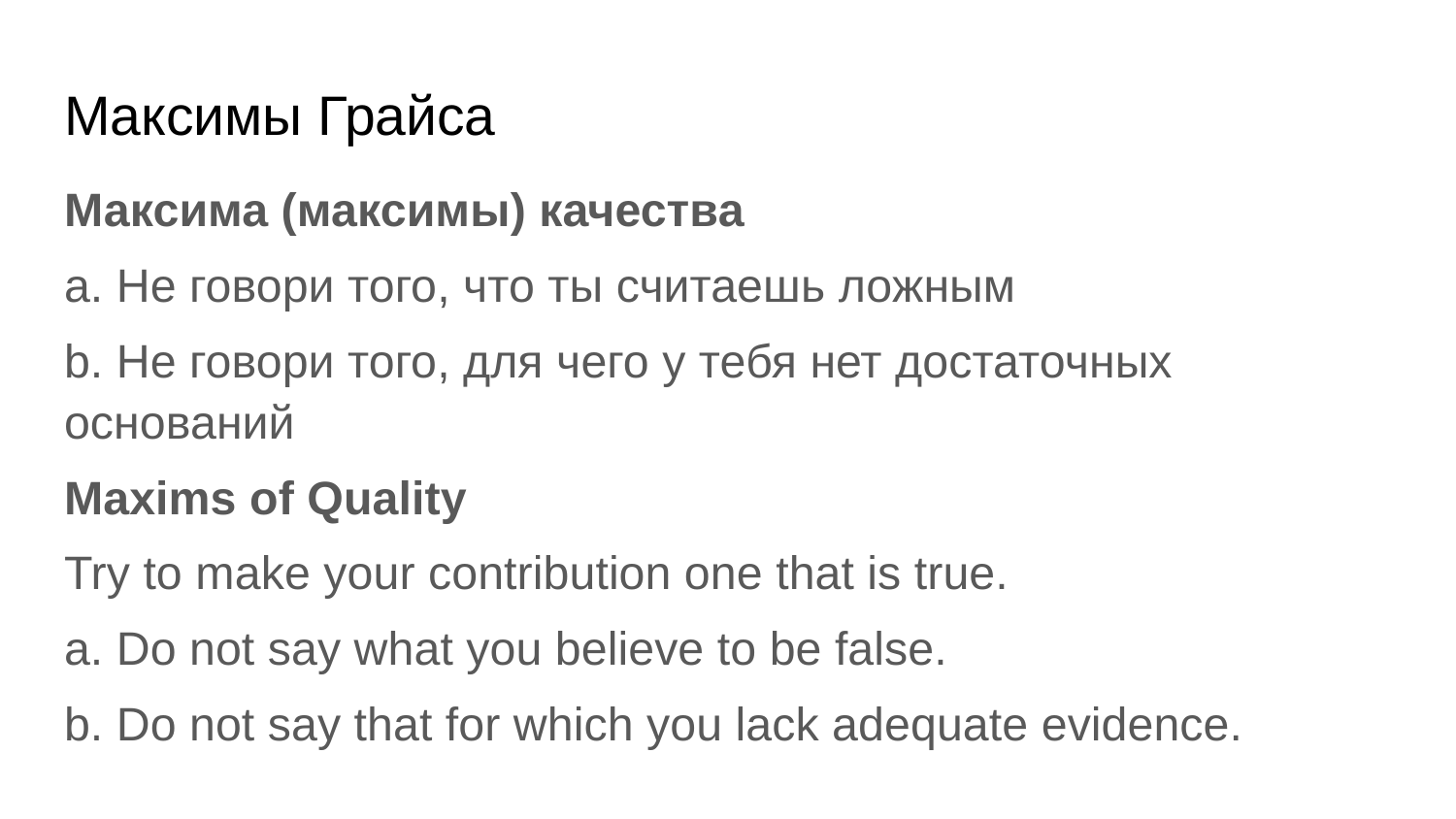

# Максимы Грайса
Максима (максимы) качества
a. Не говори того, что ты считаешь ложным
b. Не говори того, для чего у тебя нет достаточных оснований
Maxims of Quality
Try to make your contribution one that is true.
a. Do not say what you believe to be false.
b. Do not say that for which you lack adequate evidence.